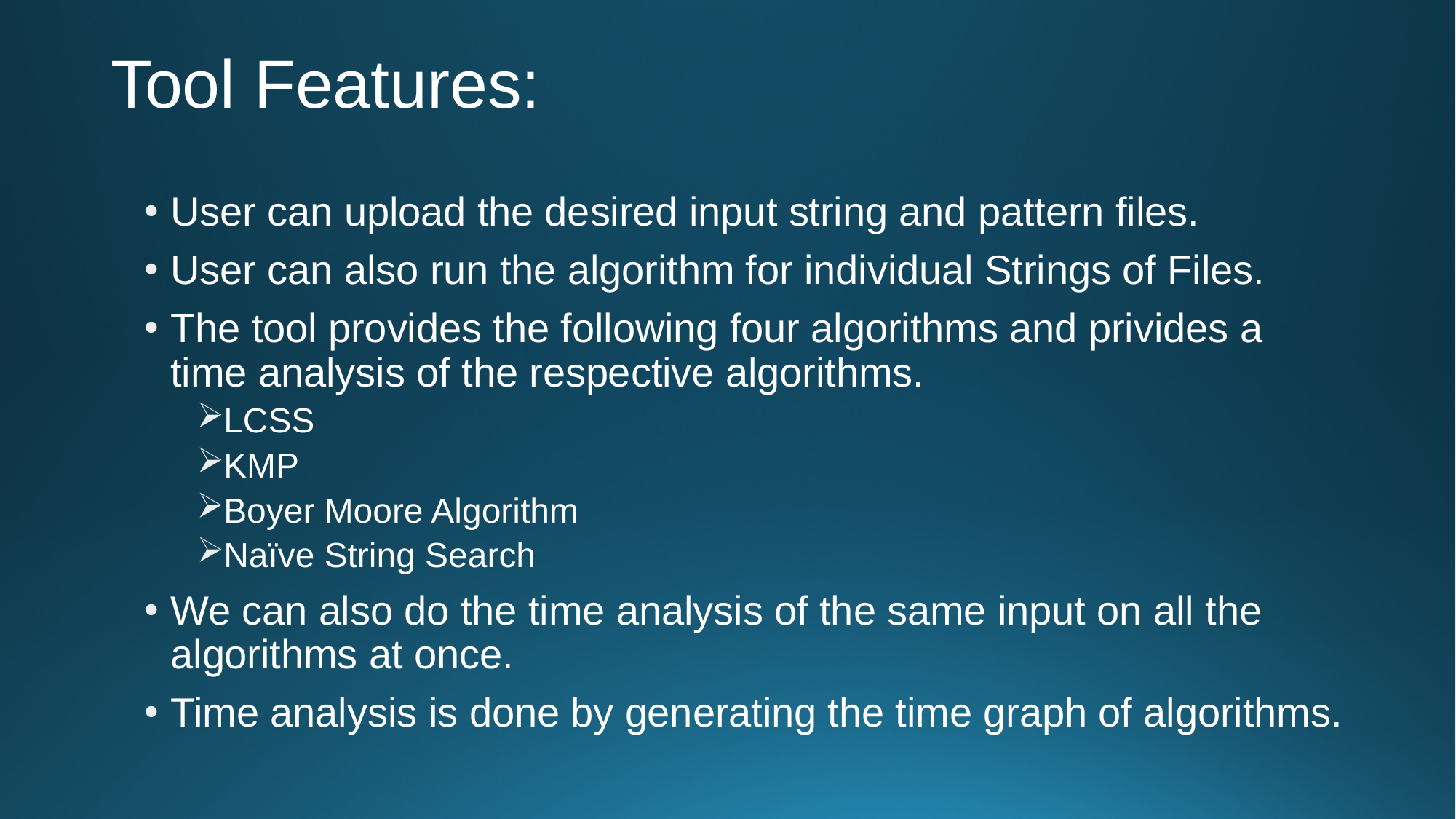

# Tool Features:
User can upload the desired input string and pattern files.
User can also run the algorithm for individual Strings of Files.
The tool provides the following four algorithms and privides a time analysis of the respective algorithms.
LCSS
KMP
Boyer Moore Algorithm
Naïve String Search
We can also do the time analysis of the same input on all the algorithms at once.
Time analysis is done by generating the time graph of algorithms.